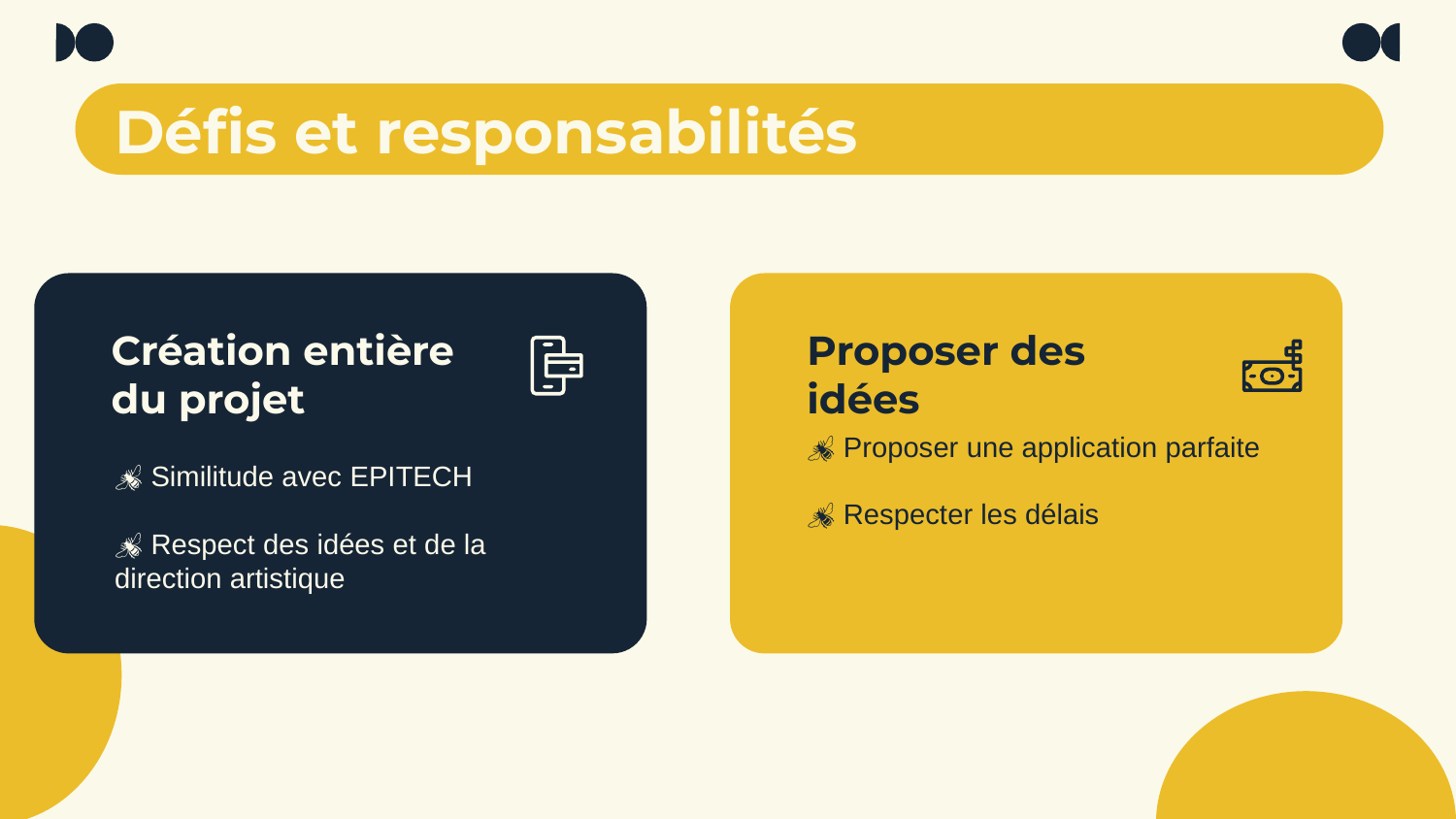

# Défis et responsabilités

Création entière du projet
Proposer des idées
🐝 Proposer une application parfaite

🐝 Respecter les délais
🐝 Similitude avec EPITECH

🐝 Respect des idées et de la direction artistique